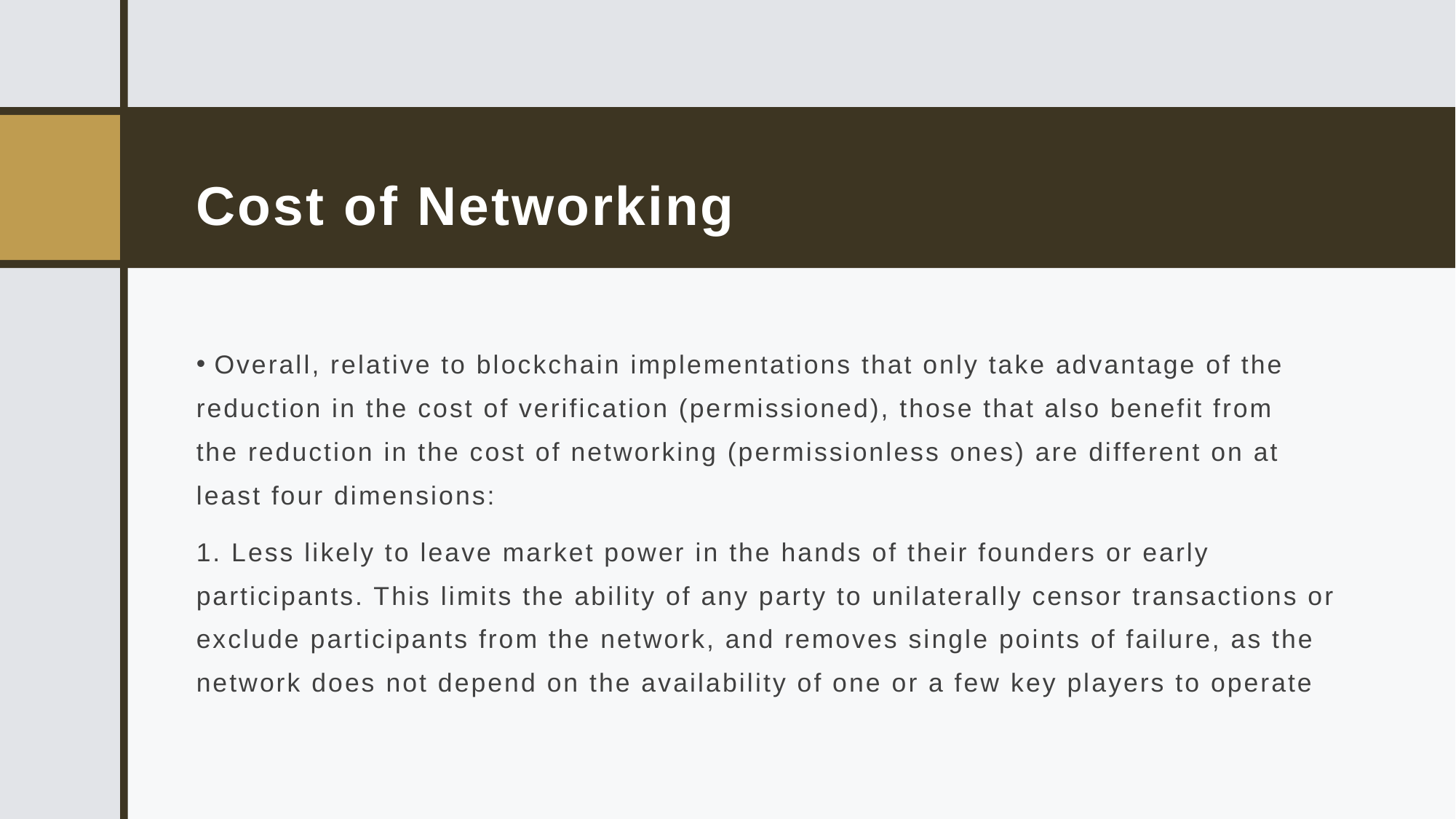

# Cost of Networking

 Overall, relative to blockchain implementations that only take advantage of the reduction in the cost of verification (permissioned), those that also benefit from the reduction in the cost of networking (permissionless ones) are different on at least four dimensions:
1. Less likely to leave market power in the hands of their founders or early participants. This limits the ability of any party to unilaterally censor transactions or exclude participants from the network, and removes single points of failure, as the network does not depend on the availability of one or a few key players to operate